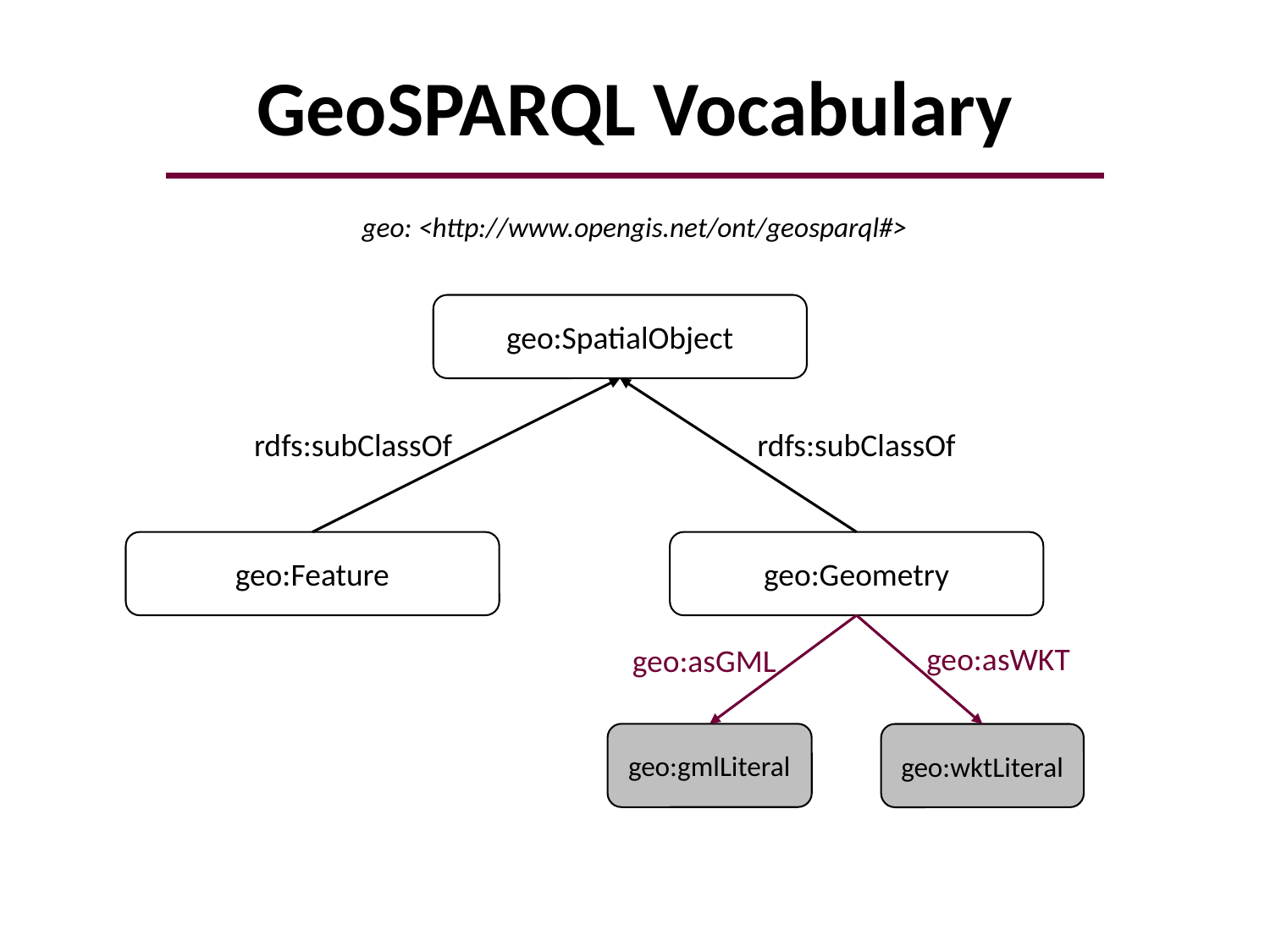

# GeoSPARQL Vocabulary
geo: <http://www.opengis.net/ont/geosparql#>
geo:SpatialObject
rdfs:subClassOf
rdfs:subClassOf
geo:Feature
geo:Geometry
geo:asWKT
geo:asGML
geo:gmlLiteral
geo:wktLiteral